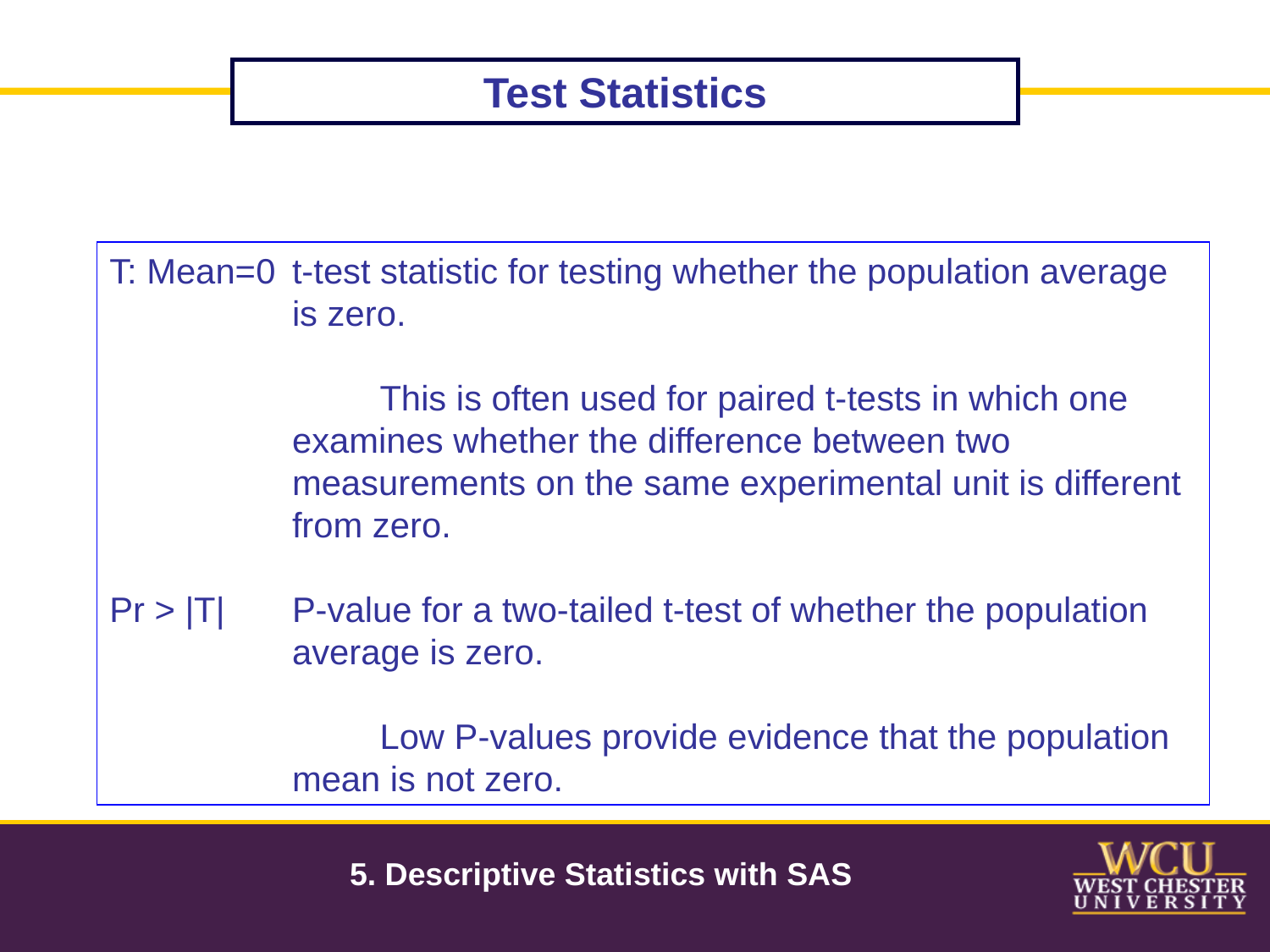

Test Statistics
T: Mean=0	t-test statistic for testing whether the population average is zero.

	         This is often used for paired t-tests in which one examines whether the difference between two measurements on the same experimental unit is different from zero.

Pr > |T| 	P-value for a two-tailed t-test of whether the population average is zero.

	         Low P-values provide evidence that the population mean is not zero.